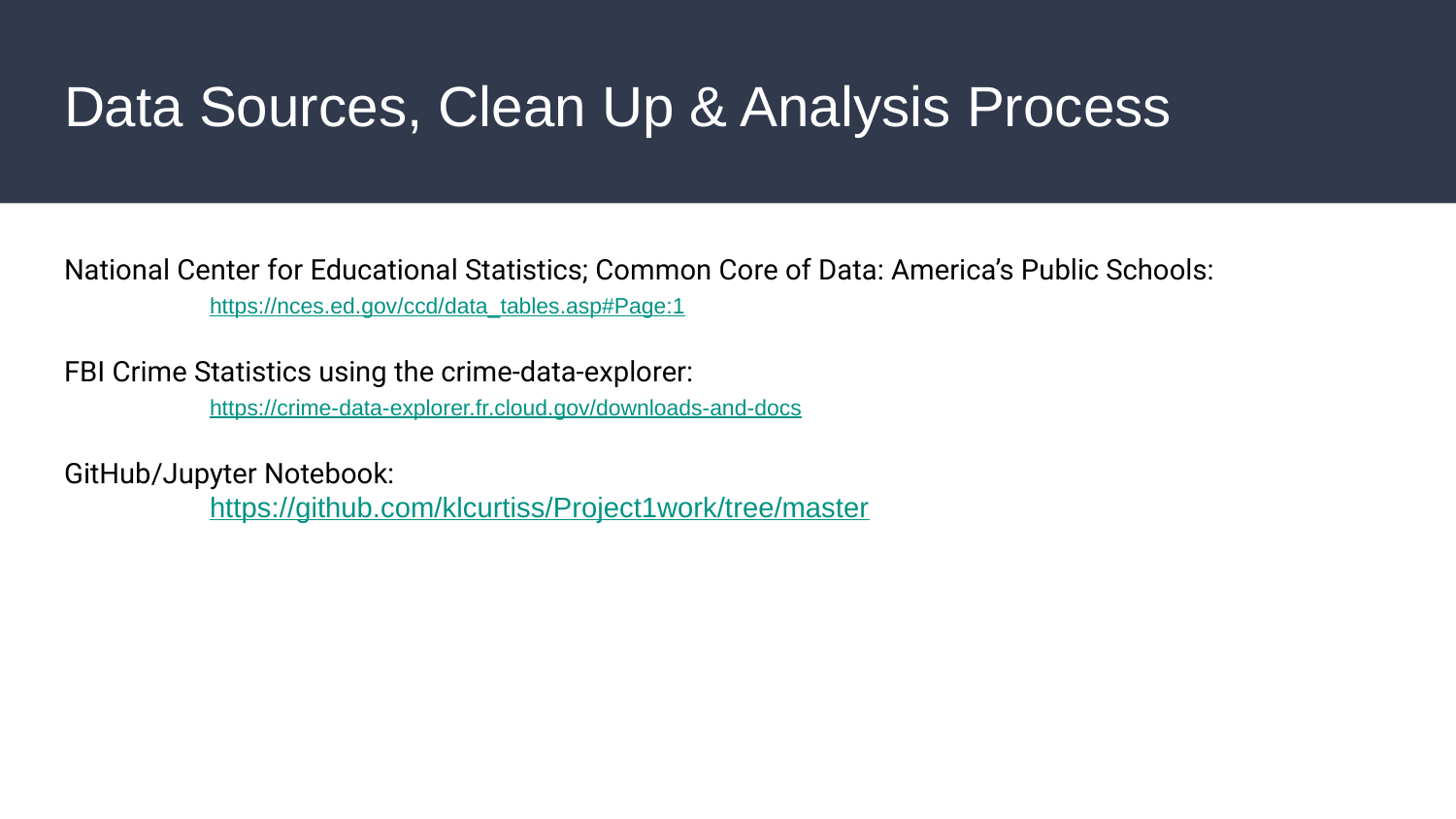

# Data Sources, Clean Up & Analysis Process
National Center for Educational Statistics; Common Core of Data: America’s Public Schools:
	https://nces.ed.gov/ccd/data_tables.asp#Page:1

FBI Crime Statistics using the crime-data-explorer:
	https://crime-data-explorer.fr.cloud.gov/downloads-and-docs

GitHub/Jupyter Notebook:
	https://github.com/klcurtiss/Project1work/tree/master